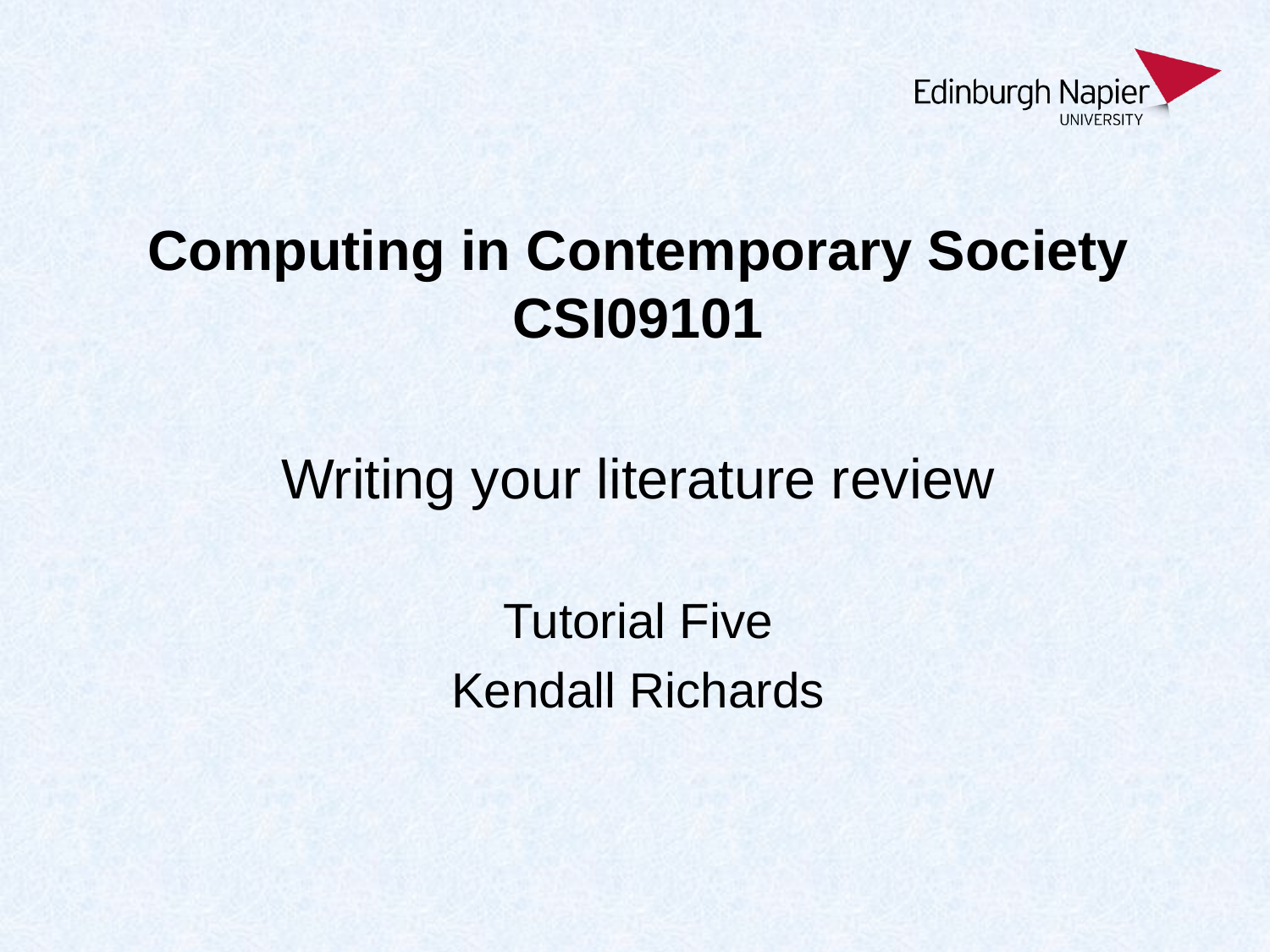

Computing in Contemporary Society CSI09101
Writing your literature review

Tutorial Five
Kendall Richards